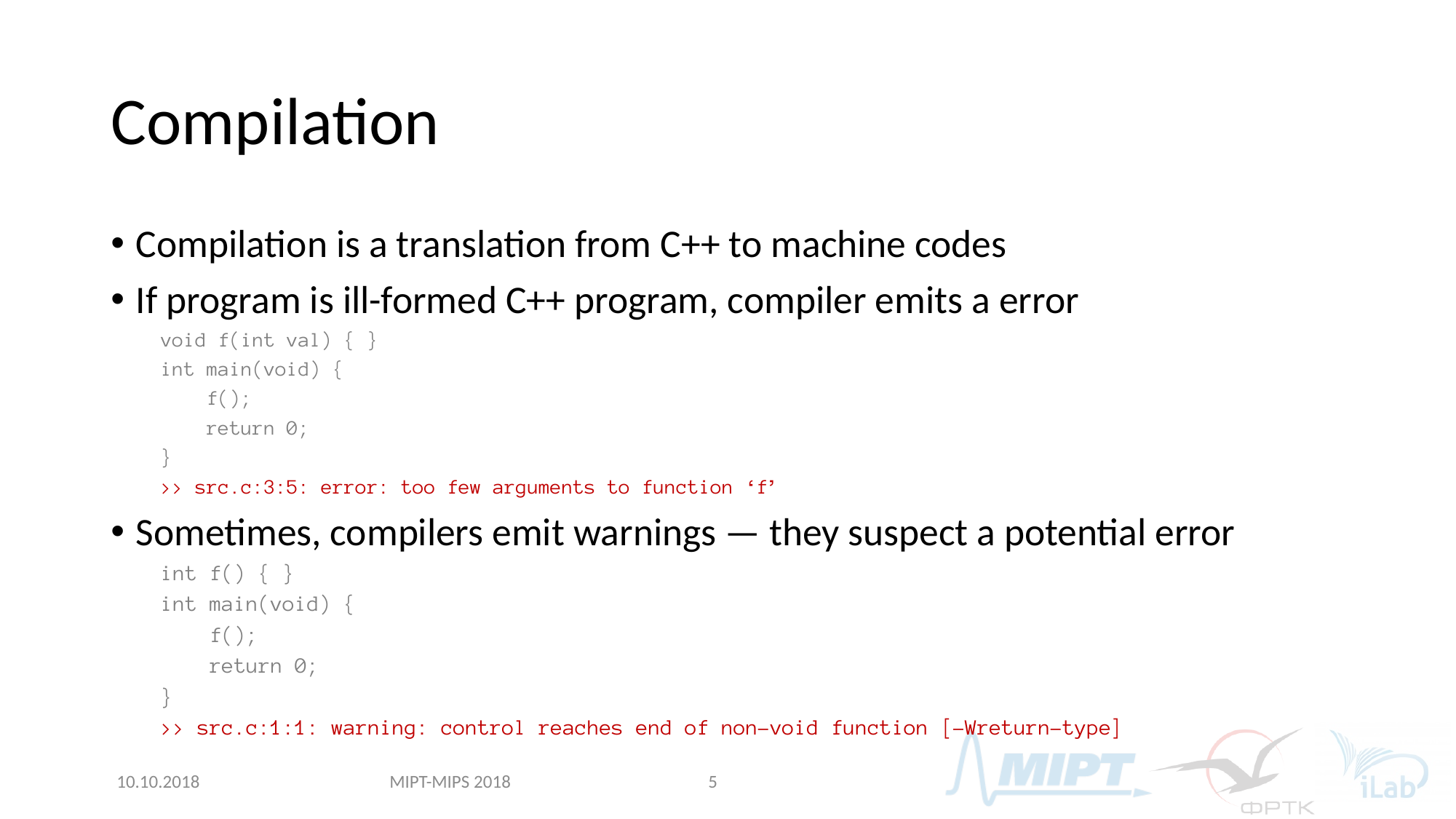

# Compilation
Compilation is a translation from C++ to machine codes
If program is ill-formed C++ program, compiler emits a error
void f(int val) { }
int main(void) {
    f();
    return 0;
}
>> src.c:3:5: error: too few arguments to function ‘f’
Sometimes, compilers emit warnings — they suspect a potential error
int f() { }
int main(void) {
    f();
    return 0;
}
>> src.c:1:1: warning: control reaches end of non-void function [-Wreturn-type]
MIPT-MIPS 2018
10.10.2018
5